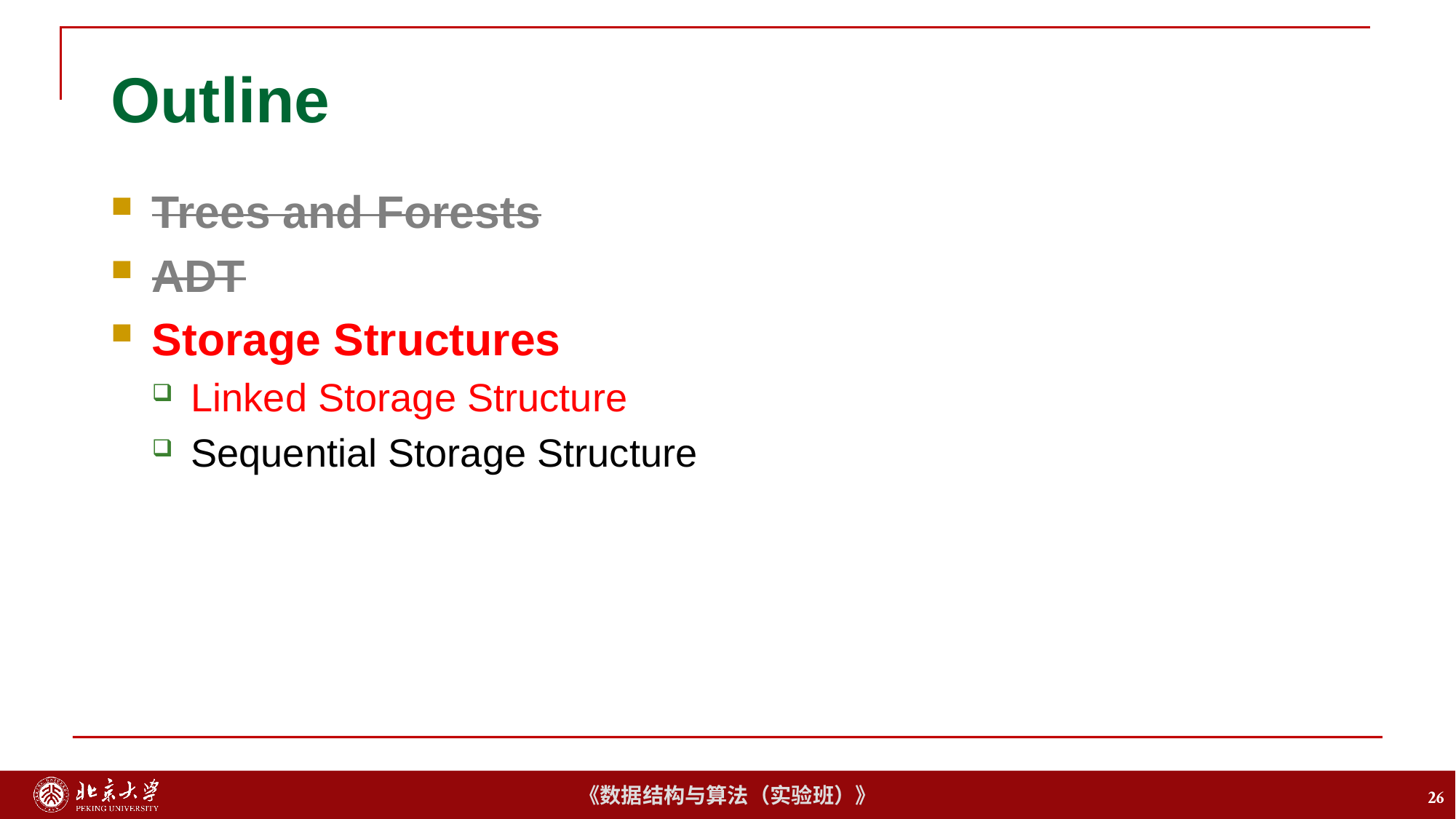

# Outline
Trees and Forests
ADT
Storage Structures
Linked Storage Structure
Sequential Storage Structure

26